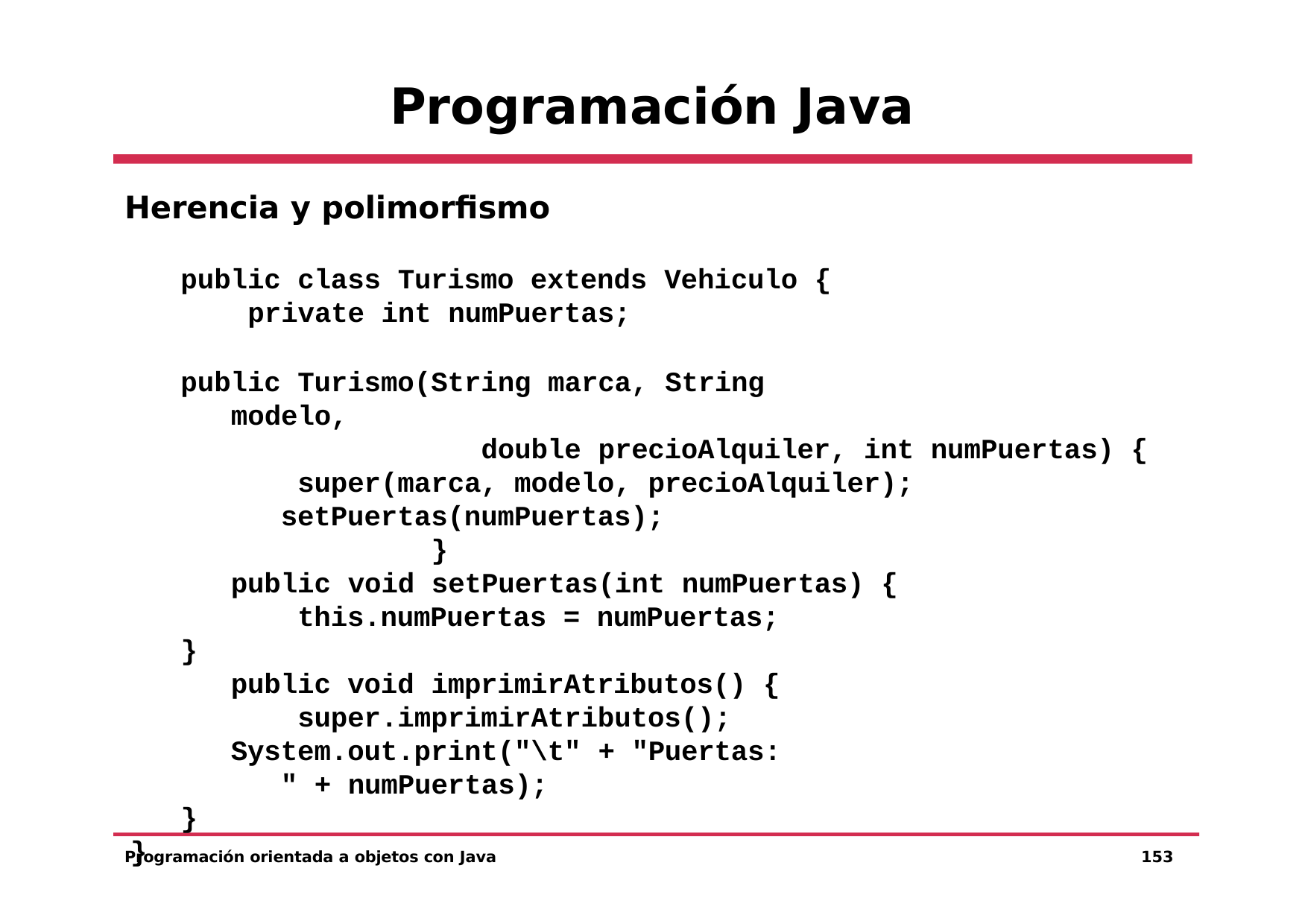

# Programación Java
Herencia y polimorfismo

public class Turismo extends Vehiculo {  private int numPuertas;

public Turismo(String marca, String modelo,
double precioAlquiler, int numPuertas) {  super(marca, modelo, precioAlquiler);  setPuertas(numPuertas);
}
public void setPuertas(int numPuertas) {  this.numPuertas = numPuertas;
}
public void imprimirAtributos() {  super.imprimirAtributos();
System.out.print("\t" + "Puertas: " + numPuertas);
}
}
Programación orientada a objetos con Java
153